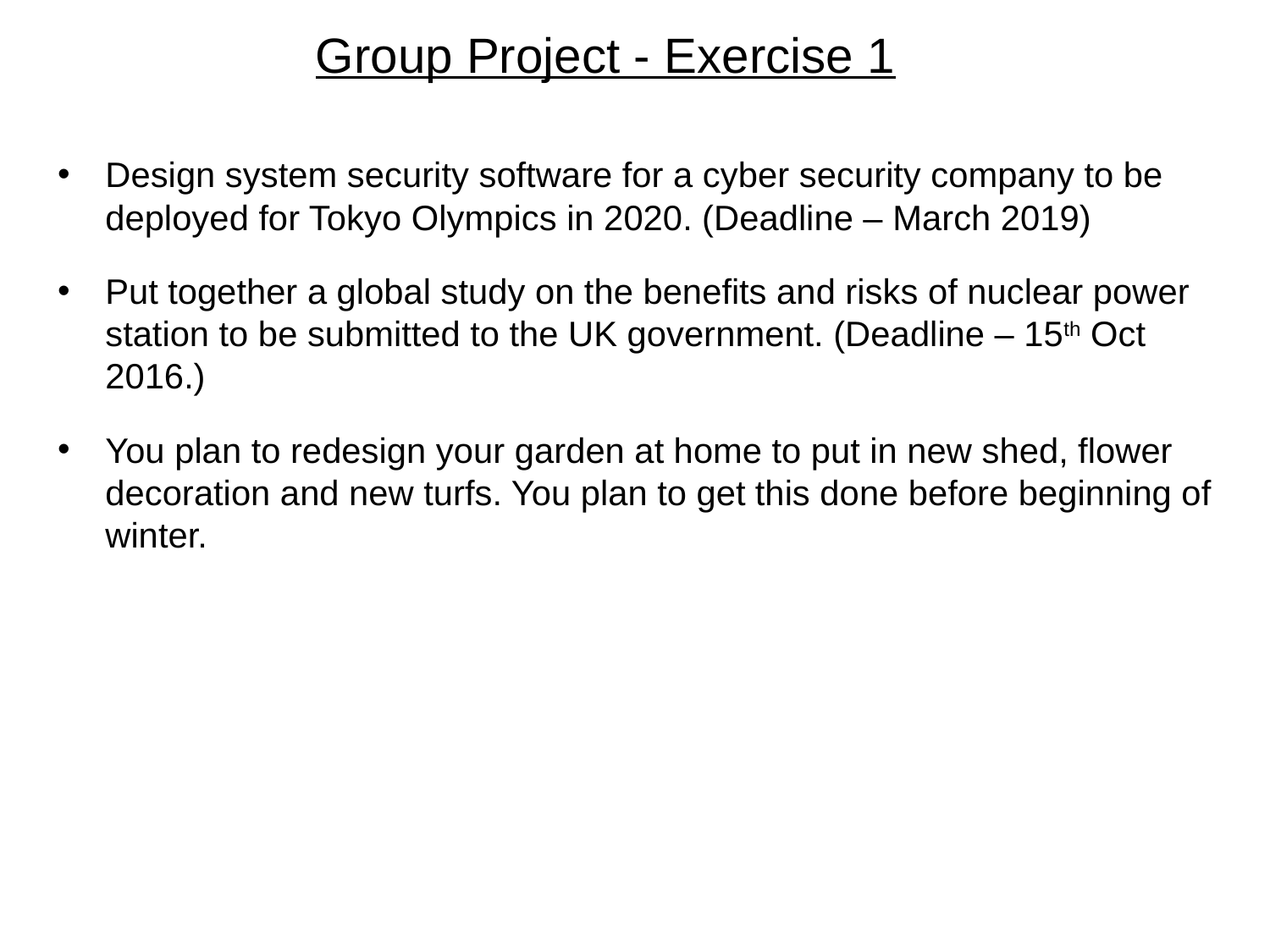

# Group Project - Exercise 1
Design system security software for a cyber security company to be deployed for Tokyo Olympics in 2020. (Deadline – March 2019)

Put together a global study on the benefits and risks of nuclear power station to be submitted to the UK government. (Deadline – 15th Oct 2016.)

You plan to redesign your garden at home to put in new shed, flower decoration and new turfs. You plan to get this done before beginning of winter.